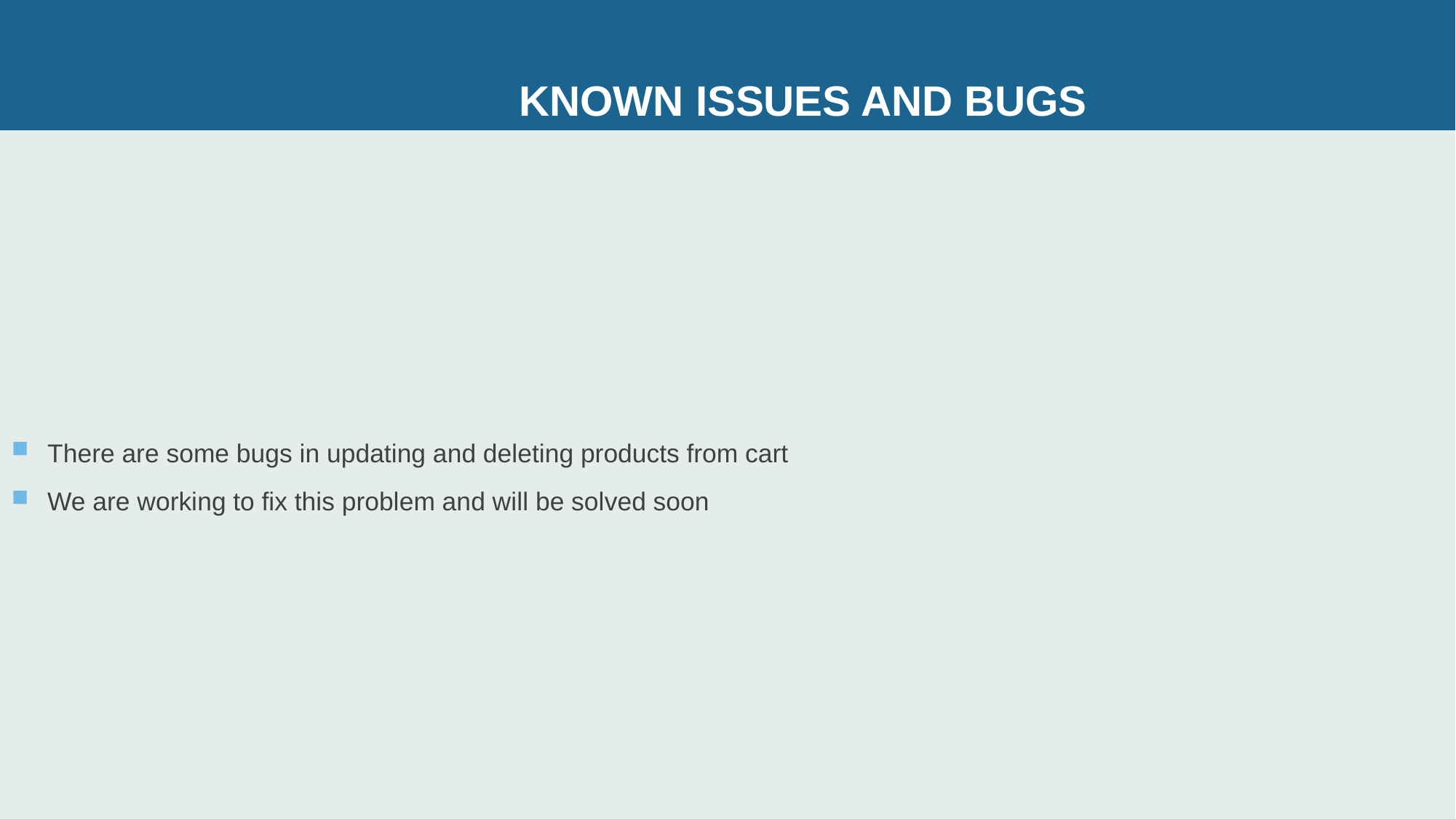

# Known issues and bugs
There are some bugs in updating and deleting products from cart
We are working to fix this problem and will be solved soon